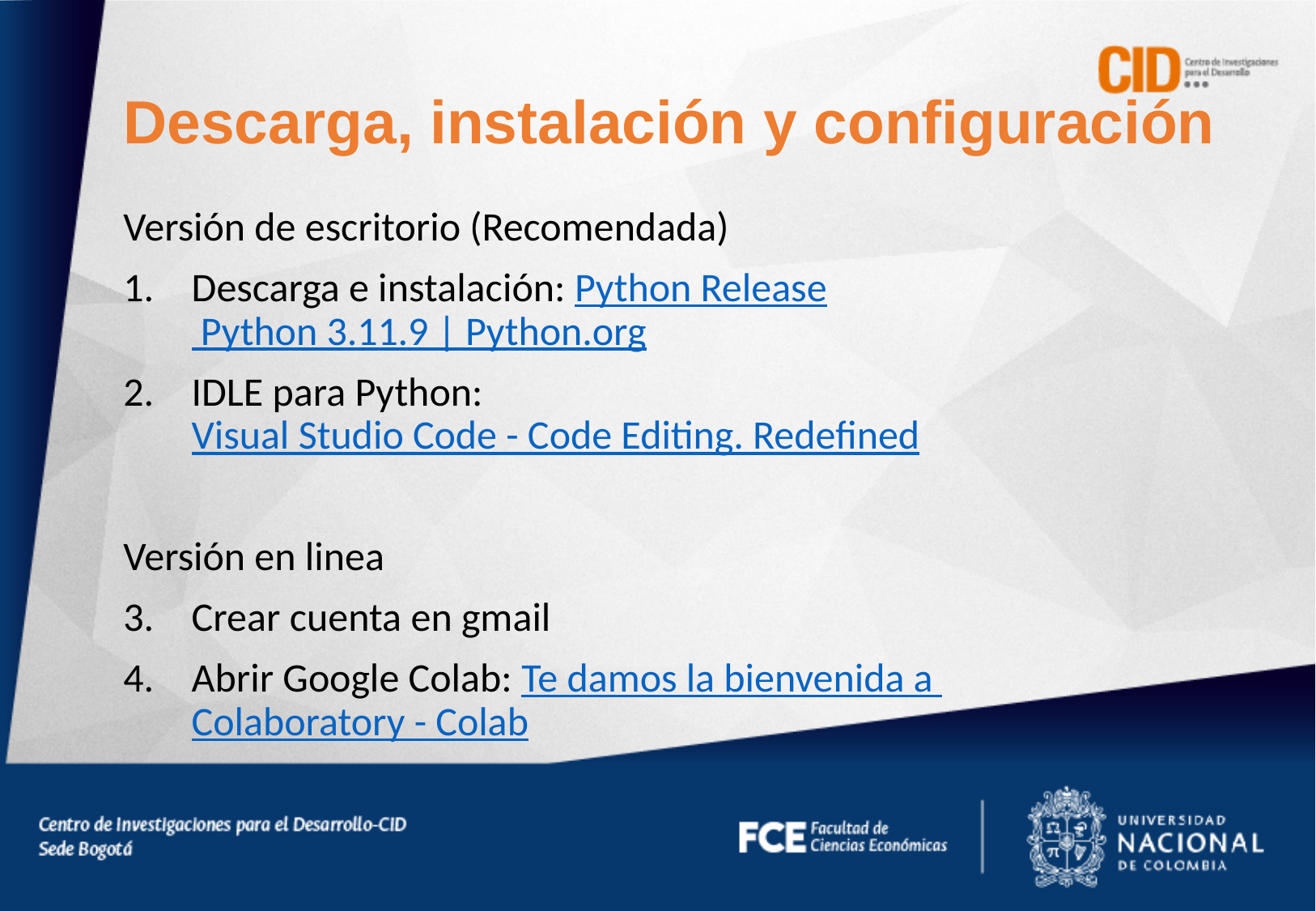

Descarga, instalación y configuración
Versión de escritorio (Recomendada)
Descarga e instalación: Python Release Python 3.11.9 | Python.org
IDLE para Python:  Visual Studio Code - Code Editing. Redefined

Versión en linea
Crear cuenta en gmail
Abrir Google Colab: Te damos la bienvenida a Colaboratory - Colab